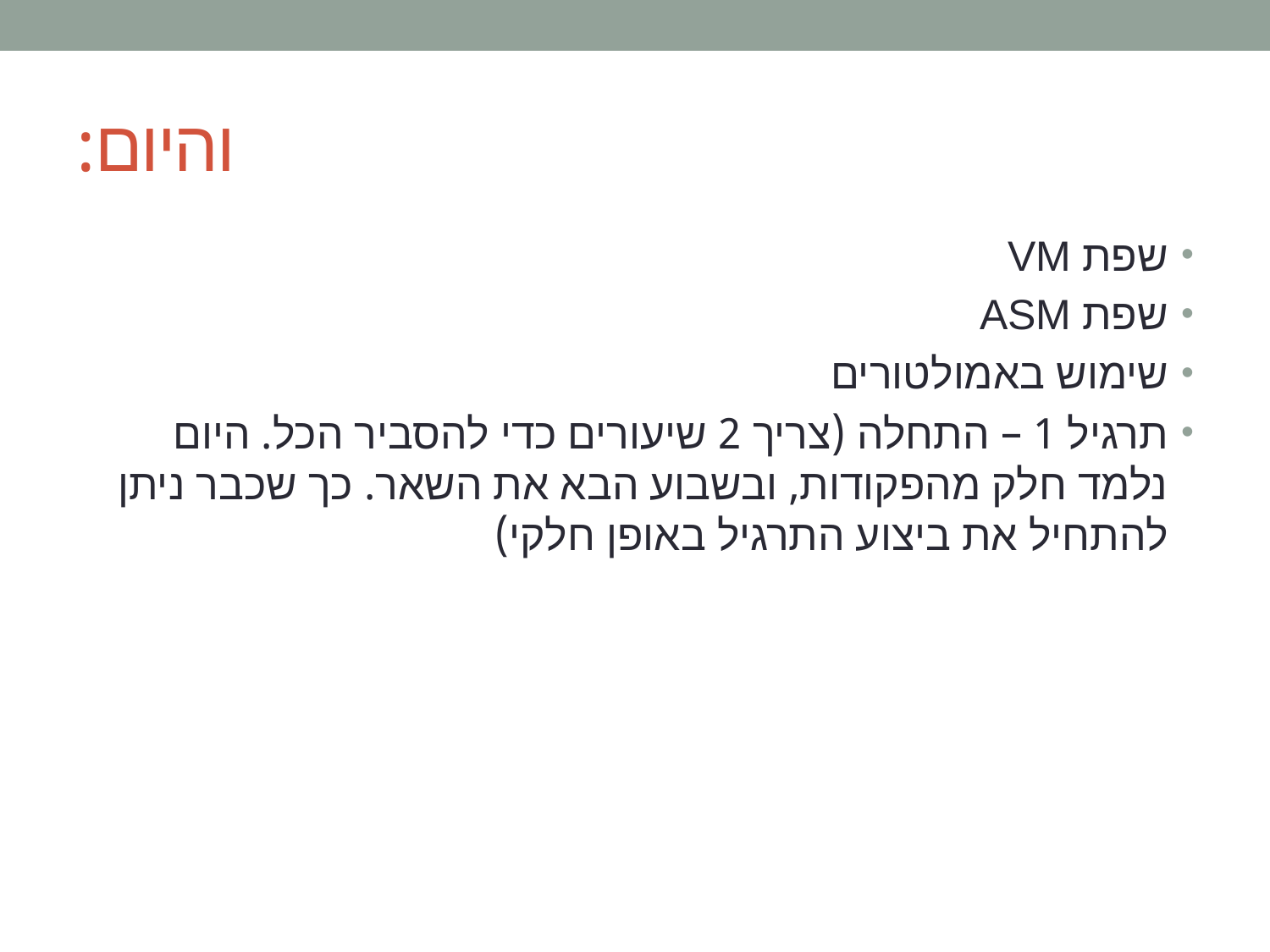

# והיום:
שפת VM
שפת ASM
שימוש באמולטורים
תרגיל 1 – התחלה (צריך 2 שיעורים כדי להסביר הכל. היום נלמד חלק מהפקודות, ובשבוע הבא את השאר. כך שכבר ניתן להתחיל את ביצוע התרגיל באופן חלקי)